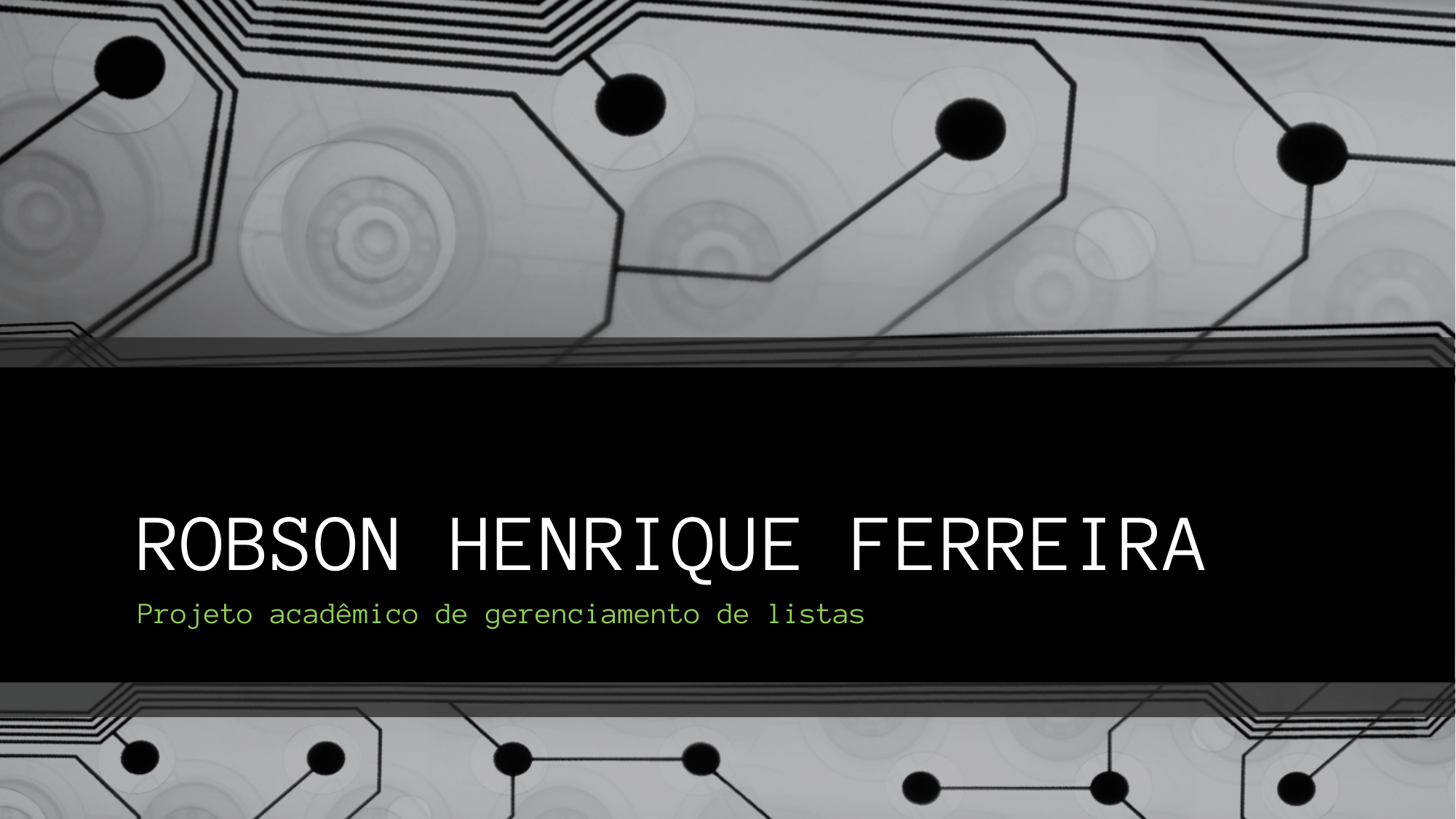

# ROBSON HENRIQUE FERREIRA
Projeto acadêmico de gerenciamento de listas